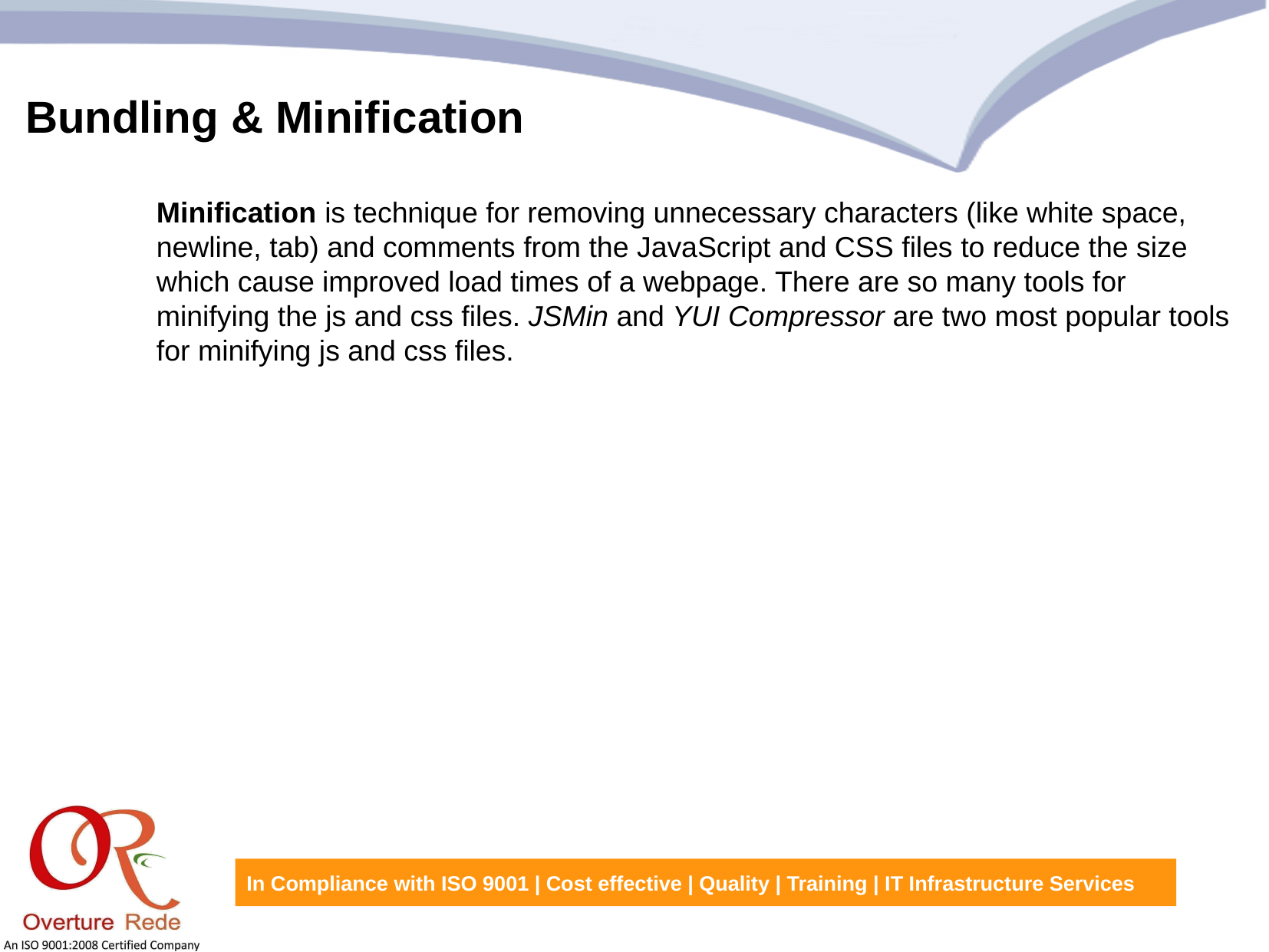

Bundling & Minification
Minification is technique for removing unnecessary characters (like white space, newline, tab) and comments from the JavaScript and CSS files to reduce the size which cause improved load times of a webpage. There are so many tools for minifying the js and css files. JSMin and YUI Compressor are two most popular tools for minifying js and css files.